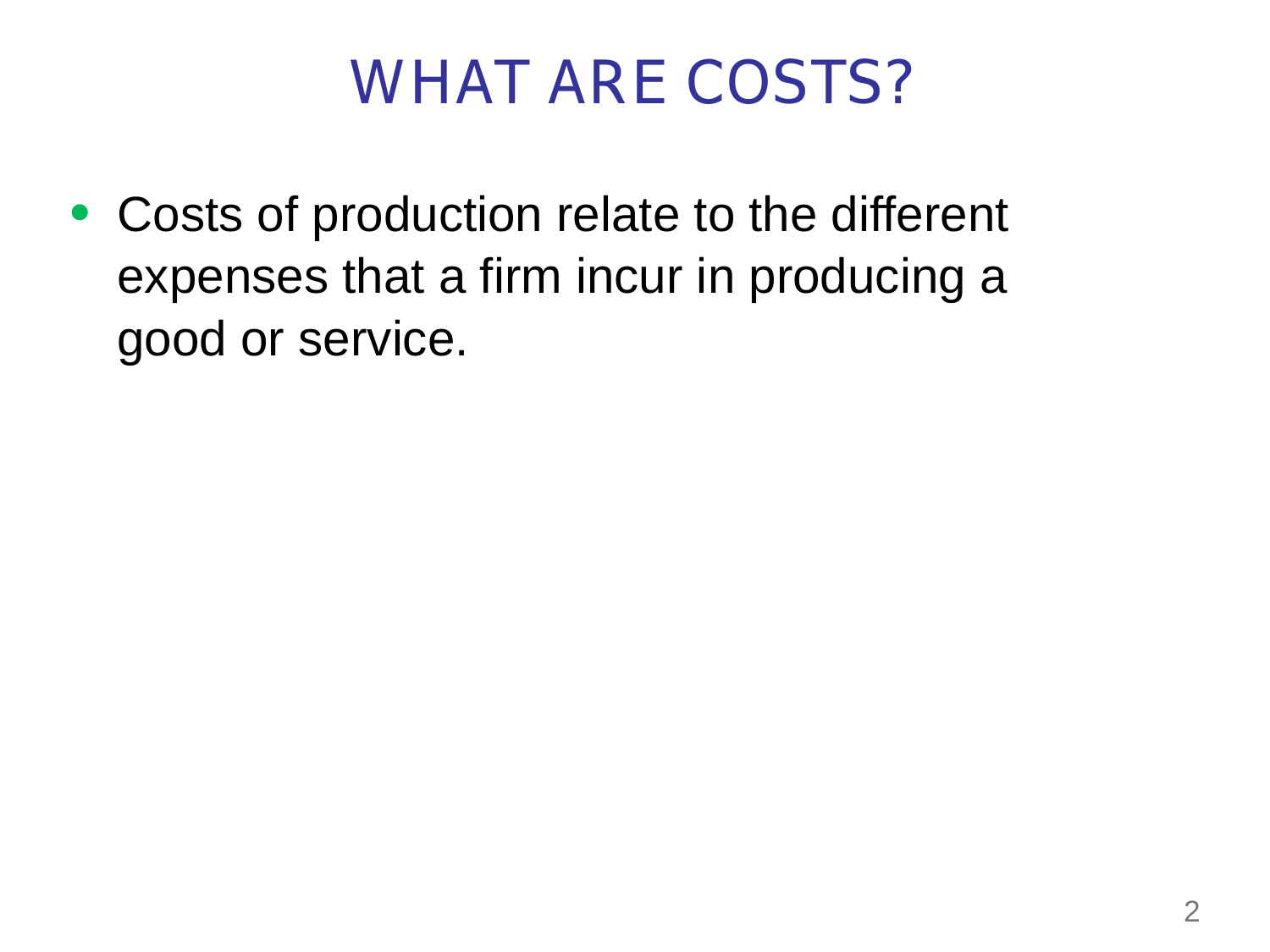

# WHAT ARE COSTS?
Costs of production relate to the different expenses that a firm incur in producing a good or service.